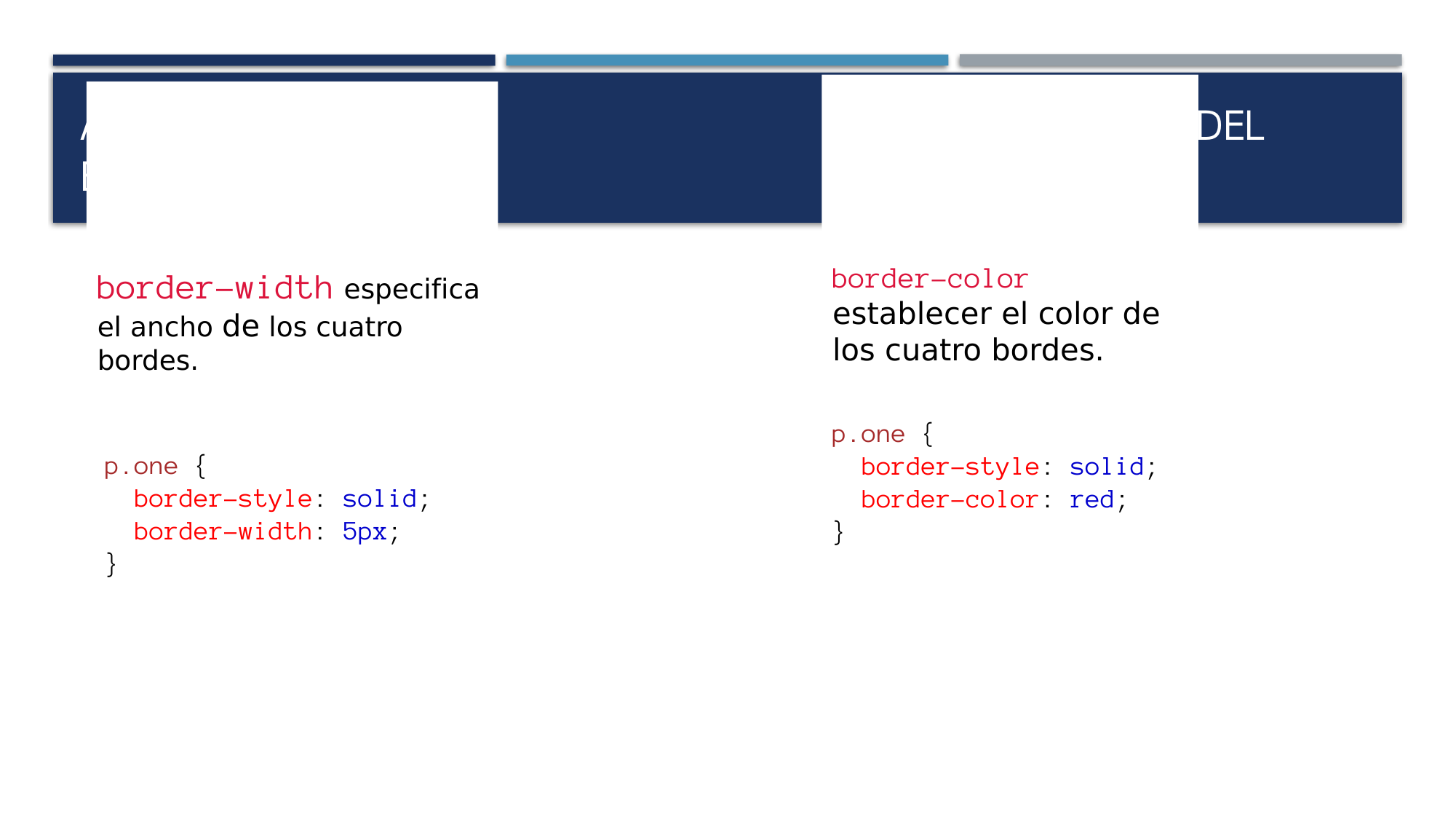

# Ancho del borde						Color del borde
border-color establecer el color de los cuatro bordes.
border-width especifica el ancho de los cuatro bordes.
p.one {
  border-style: solid;
  border-color: red;
}
p.one {
  border-style: solid;
  border-width: 5px;
}